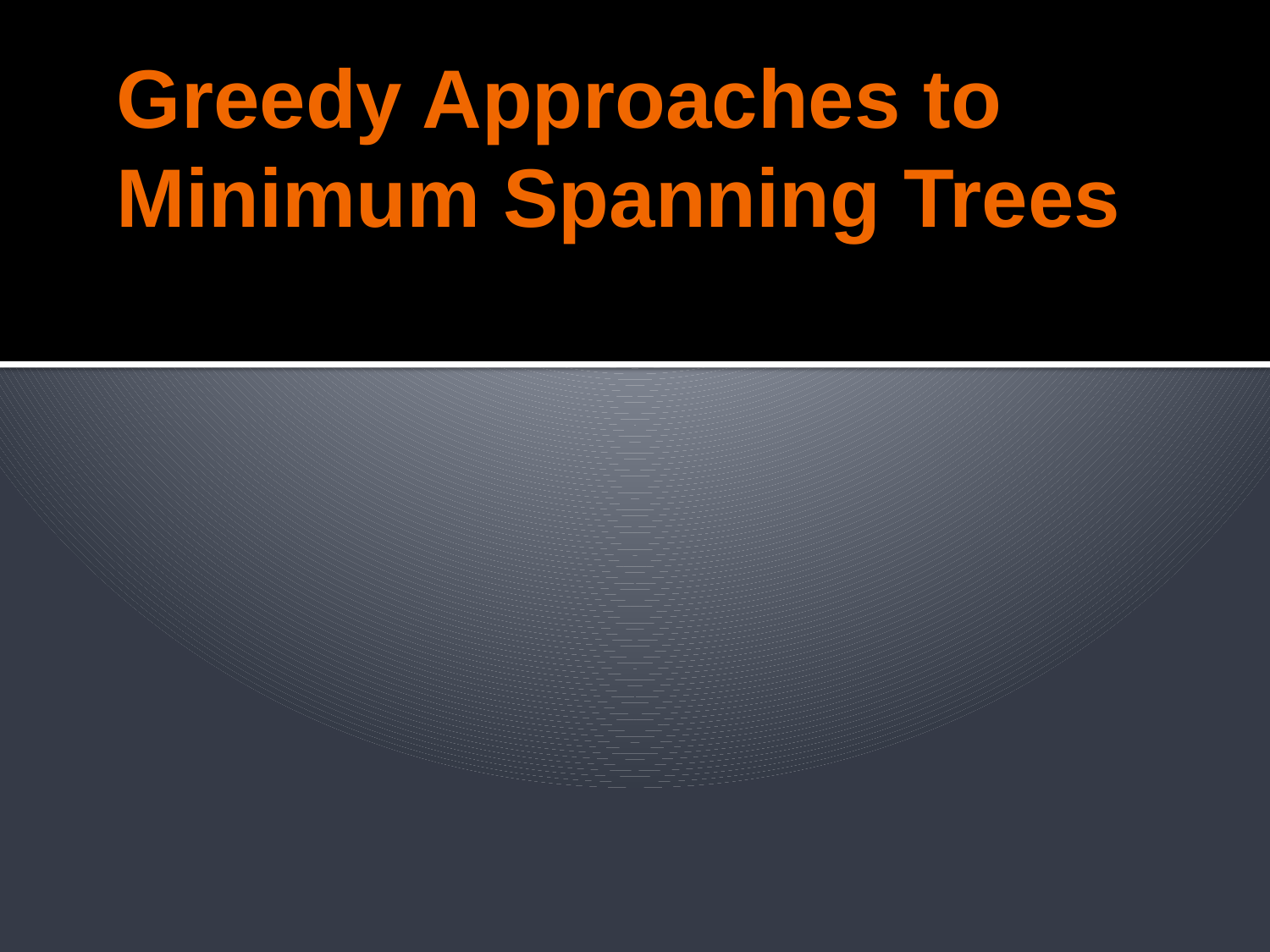

# Greedy Approaches to Minimum Spanning Trees